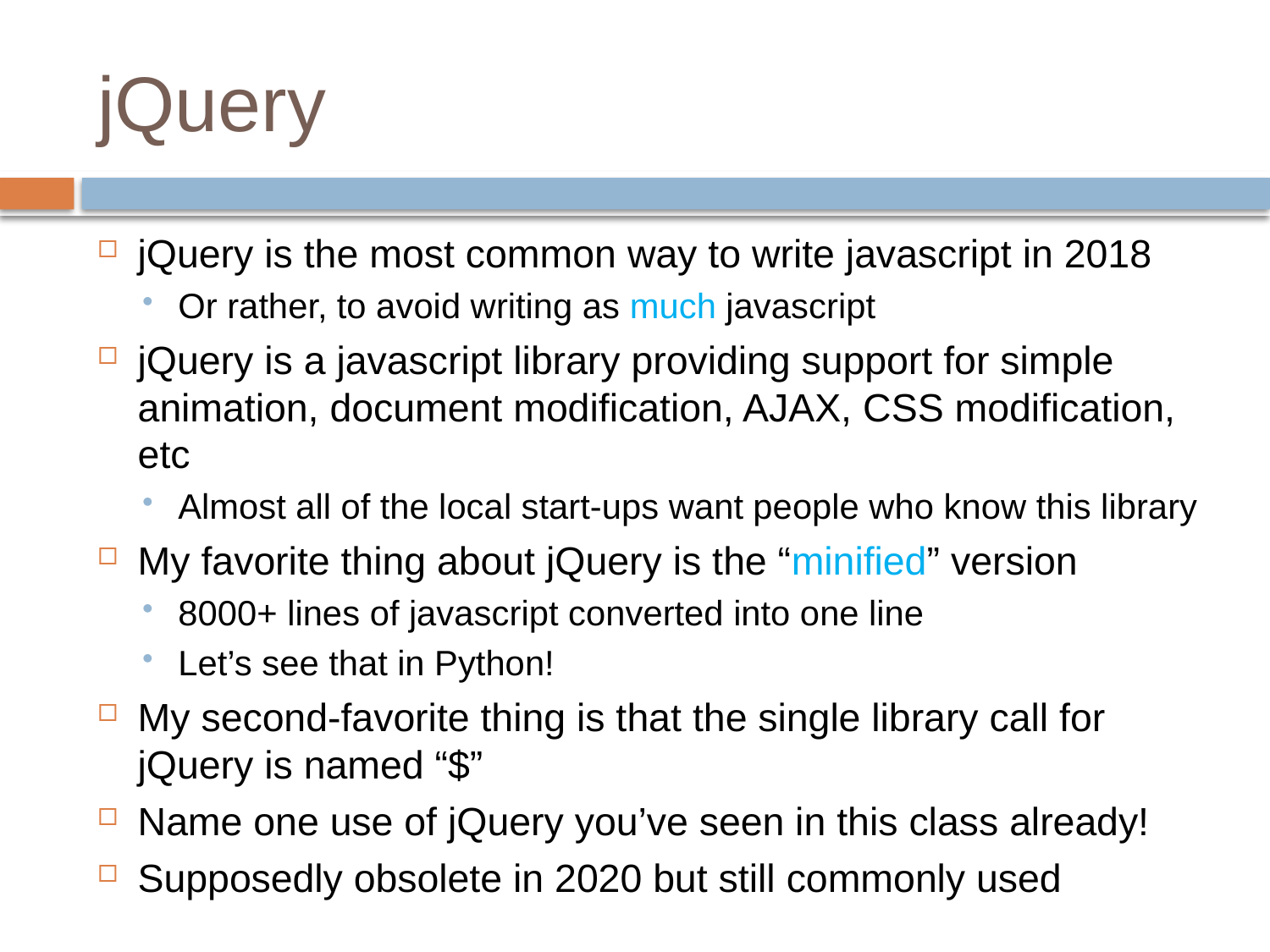

# jQuery
jQuery is the most common way to write javascript in 2018
Or rather, to avoid writing as much javascript
jQuery is a javascript library providing support for simple animation, document modification, AJAX, CSS modification, etc
Almost all of the local start-ups want people who know this library
My favorite thing about jQuery is the “minified” version
8000+ lines of javascript converted into one line
Let’s see that in Python!
My second-favorite thing is that the single library call for jQuery is named “$”
Name one use of jQuery you’ve seen in this class already!
Supposedly obsolete in 2020 but still commonly used